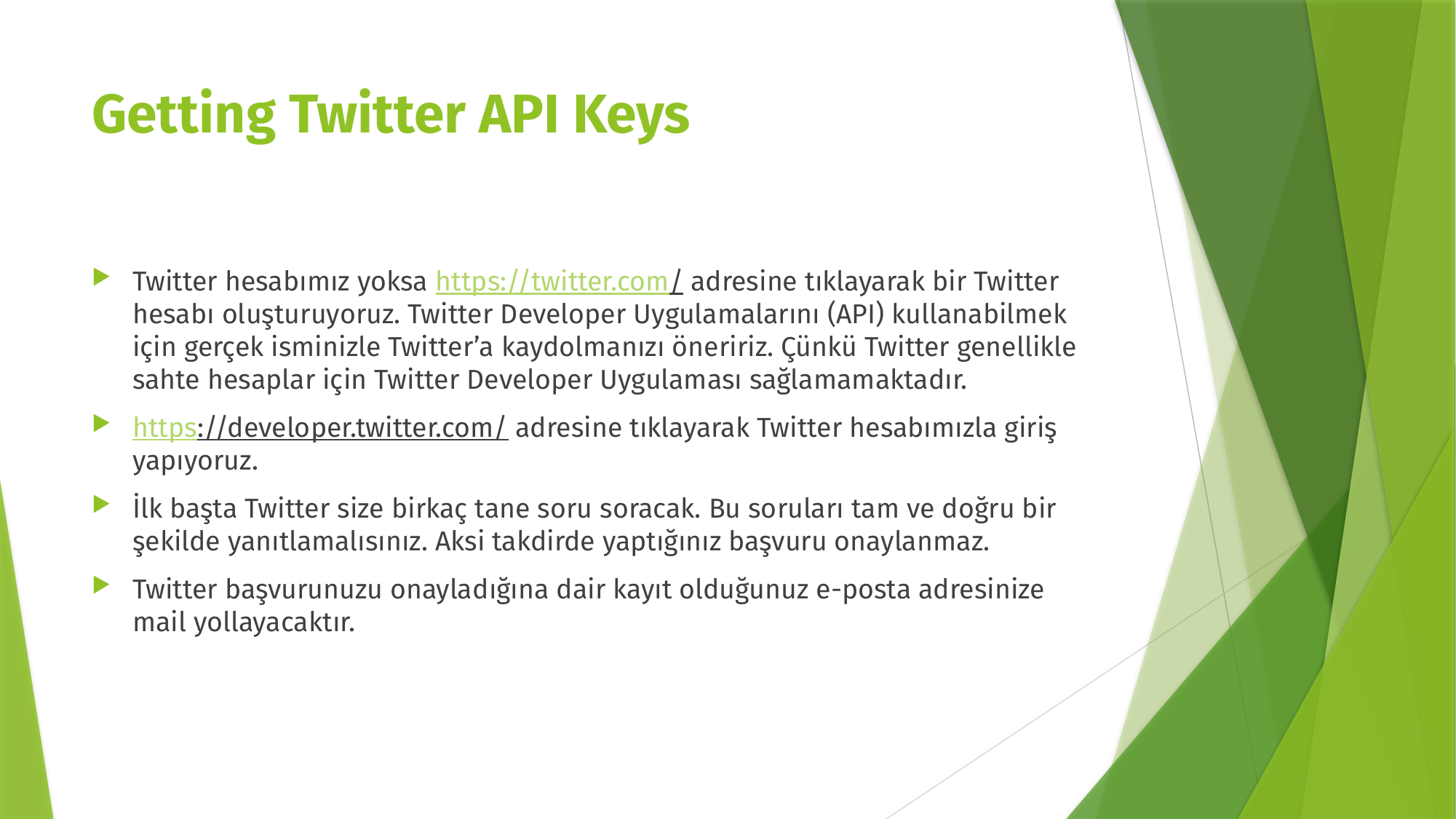

# Getting Twitter API Keys
Twitter hesabımız yoksa https://twitter.com/ adresine tıklayarak bir Twitter hesabı oluşturuyoruz. Twitter Developer Uygulamalarını (API) kullanabilmek için gerçek isminizle Twitter’a kaydolmanızı öneririz. Çünkü Twitter genellikle sahte hesaplar için Twitter Developer Uygulaması sağlamamaktadır.
https://developer.twitter.com/ adresine tıklayarak Twitter hesabımızla giriş yapıyoruz.
İlk başta Twitter size birkaç tane soru soracak. Bu soruları tam ve doğru bir şekilde yanıtlamalısınız. Aksi takdirde yaptığınız başvuru onaylanmaz.
Twitter başvurunuzu onayladığına dair kayıt olduğunuz e-posta adresinize mail yollayacaktır.